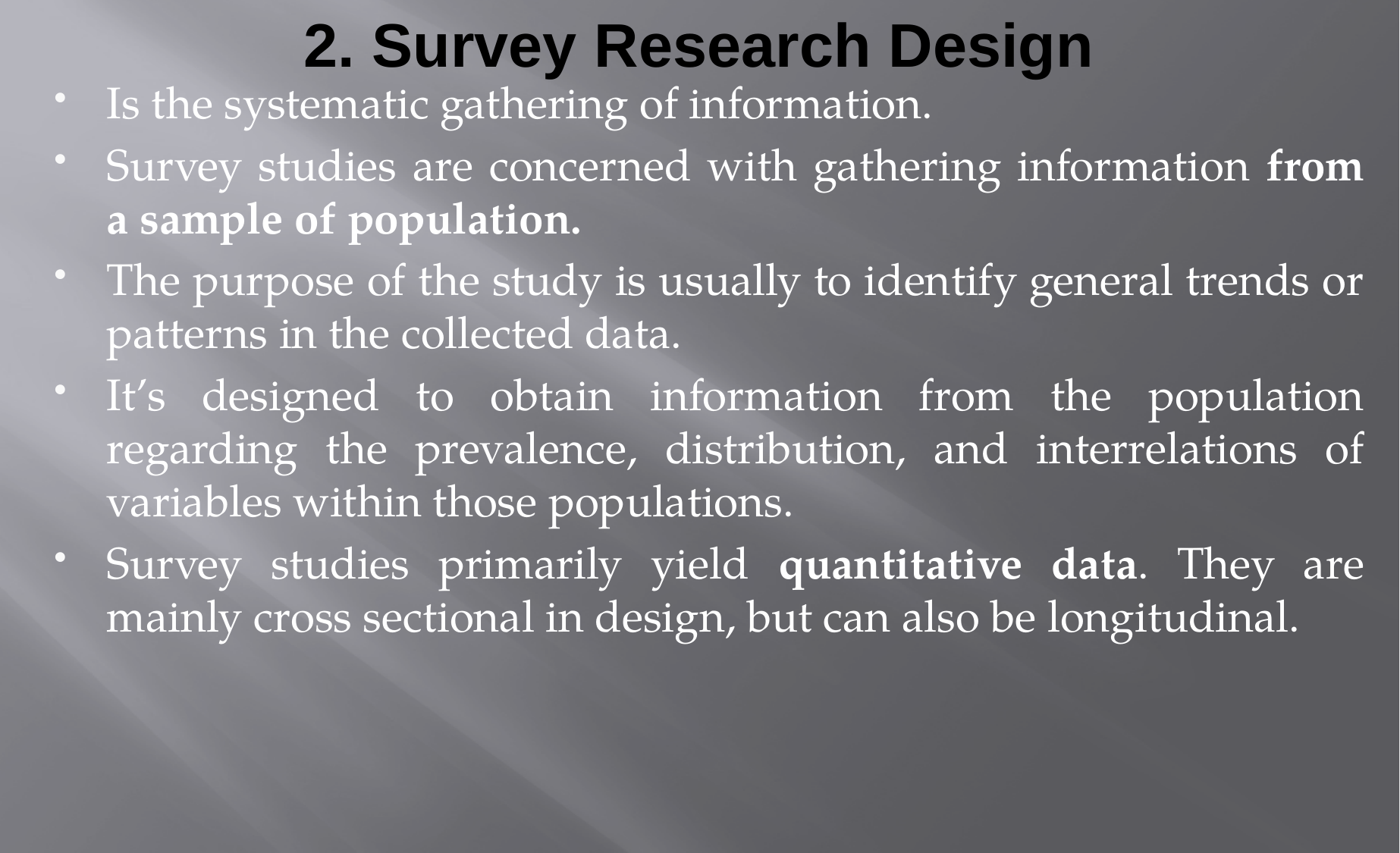

# 2. Survey Research Design
Is the systematic gathering of information.
Survey studies are concerned with gathering information from a sample of population.
The purpose of the study is usually to identify general trends or patterns in the collected data.
It’s designed to obtain information from the population regarding the prevalence, distribution, and interrelations of variables within those populations.
Survey studies primarily yield quantitative data. They are mainly cross sectional in design, but can also be longitudinal.